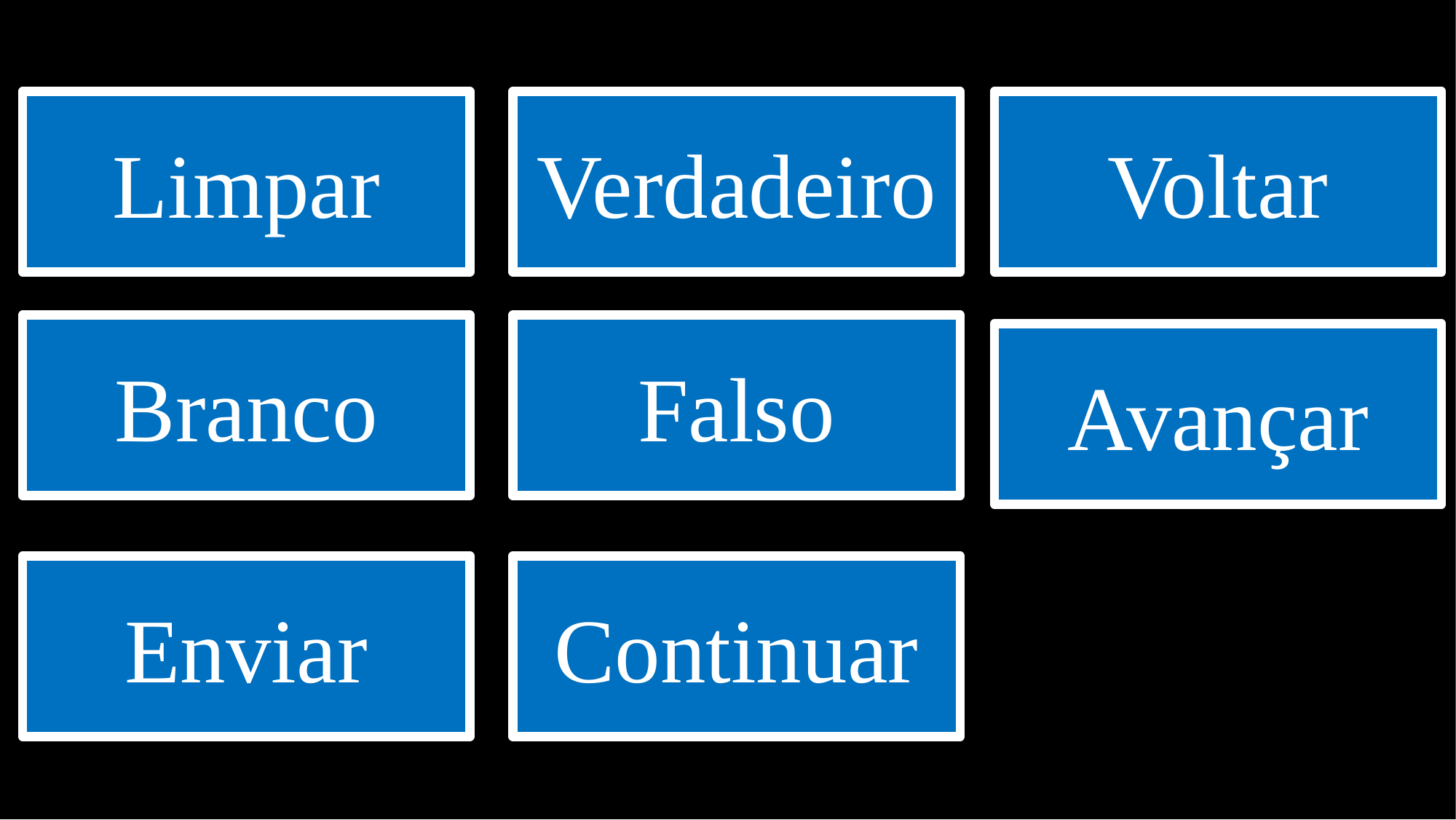

Limpar
Verdadeiro
Voltar
Branco
Falso
Avançar
Enviar
Continuar